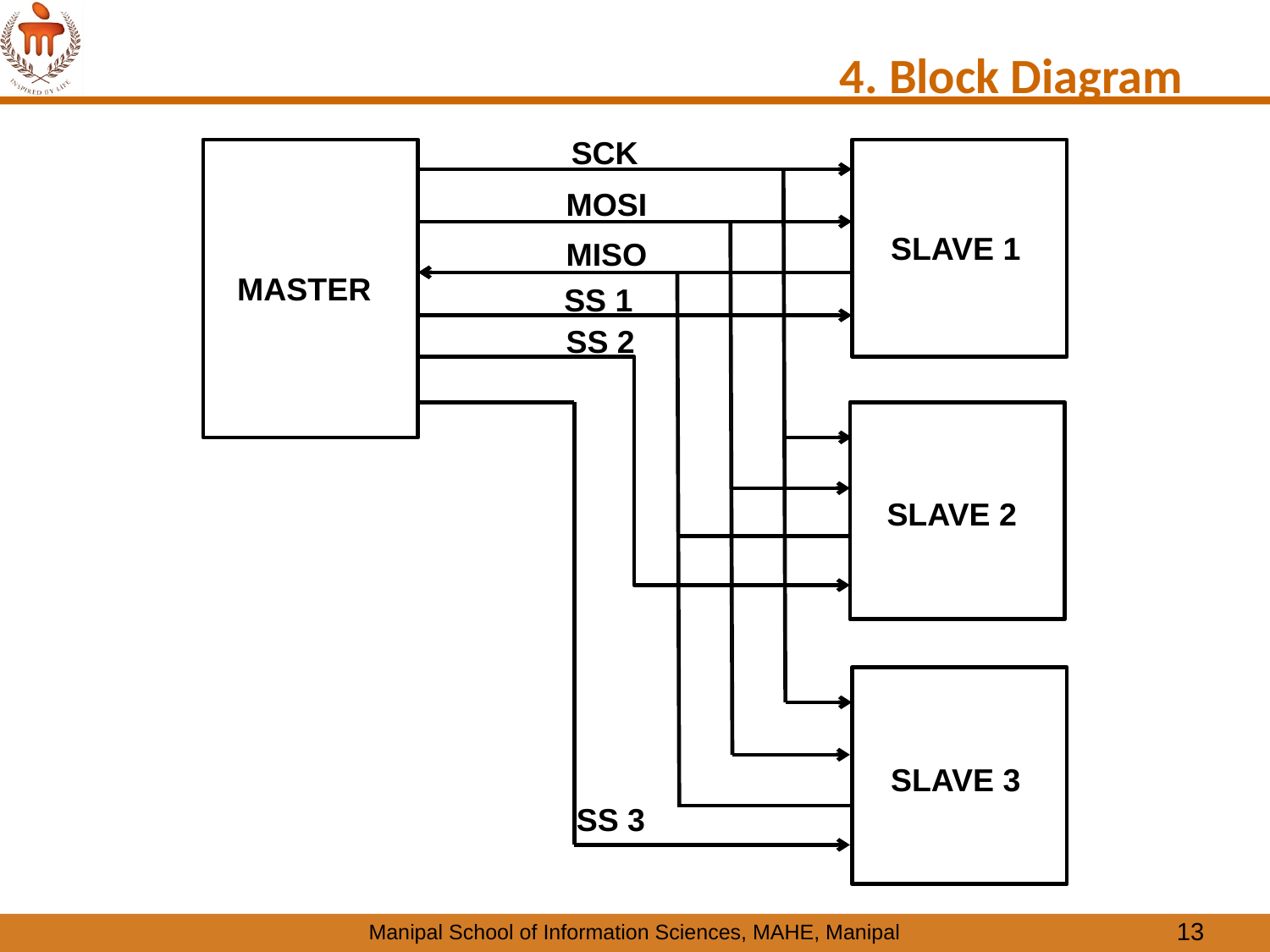

4. Block Diagram

SCK

MOSI
SLAVE 1
MISO
MASTER
SS 1
SS 2

SLAVE 2

SLAVE 3
SS 3
13